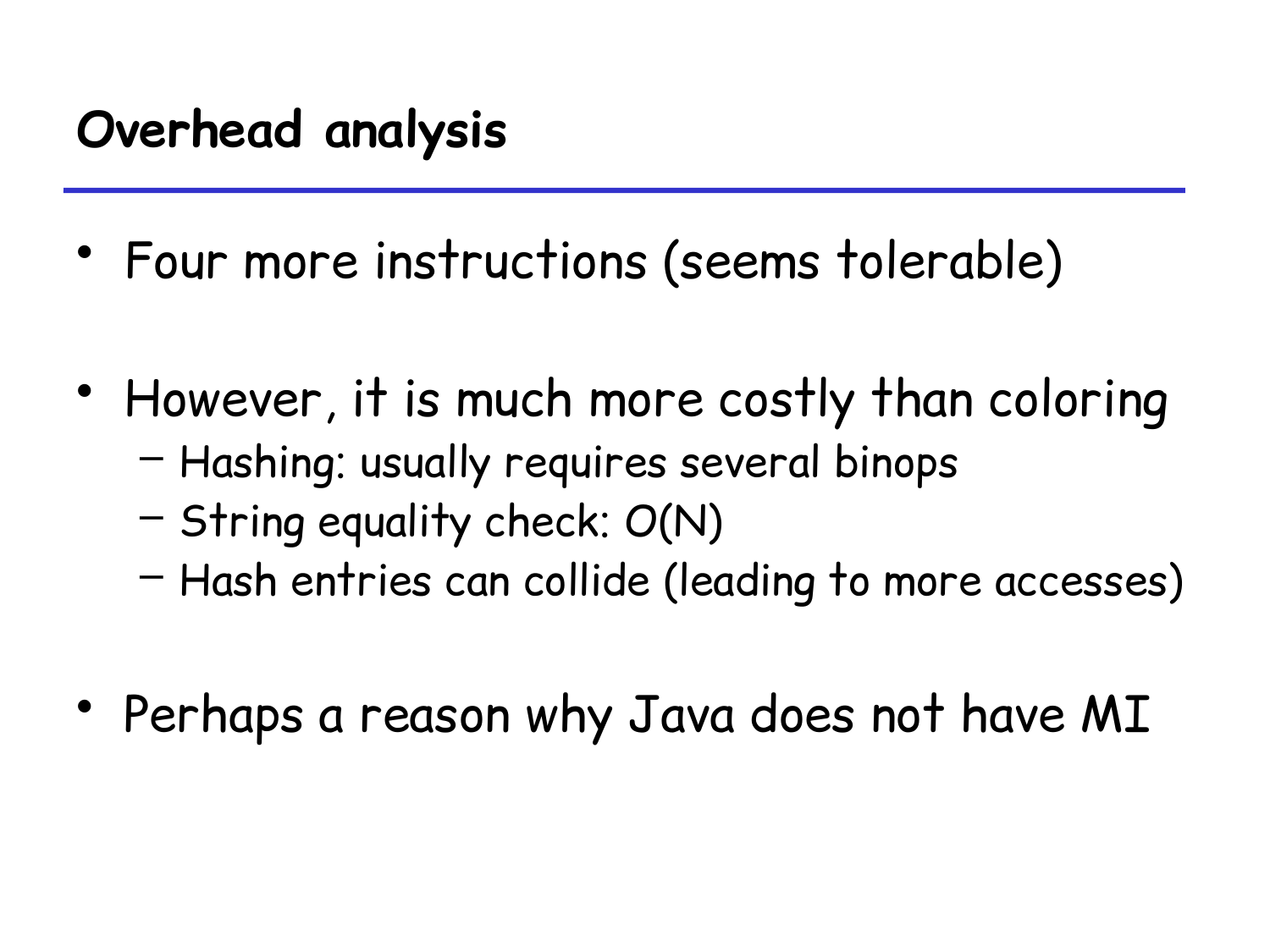

# Overhead analysis
Four more instructions (seems tolerable)

However, it is much more costly than coloring
Hashing: usually requires several binops
String equality check: O(N)
Hash entries can collide (leading to more accesses)

Perhaps a reason why Java does not have MI
91